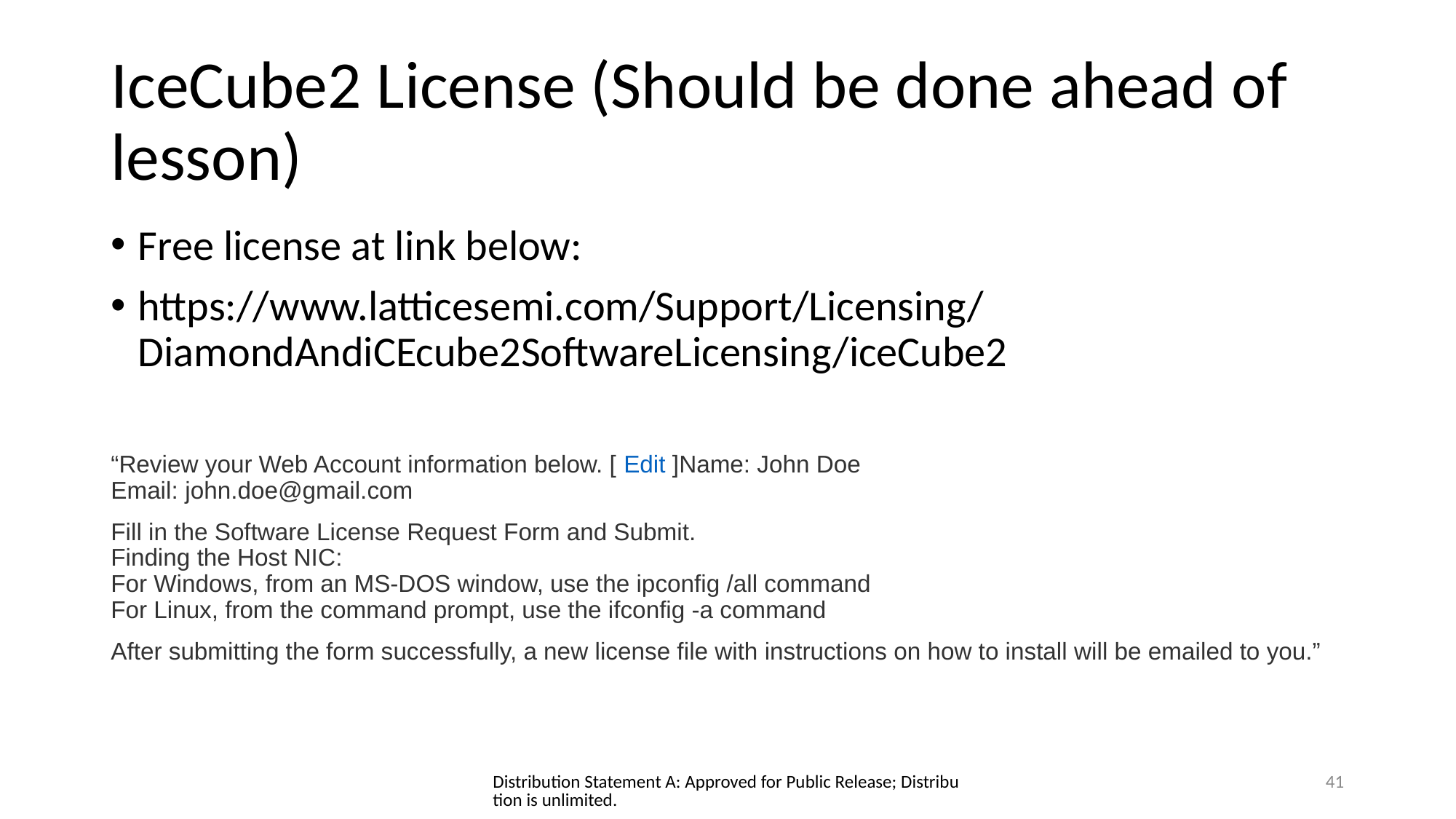

# IceCube2 License (Should be done ahead of lesson)
Free license at link below:
https://www.latticesemi.com/Support/Licensing/DiamondAndiCEcube2SoftwareLicensing/iceCube2

“Review your Web Account information below. [ Edit ]Name: John Doe
Email: john.doe@gmail.com
Fill in the Software License Request Form and Submit.
Finding the Host NIC:
For Windows, from an MS-DOS window, use the ipconfig /all command
For Linux, from the command prompt, use the ifconfig -a command
After submitting the form successfully, a new license file with instructions on how to install will be emailed to you.”

Distribution Statement A: Approved for Public Release; Distribution is unlimited.
41